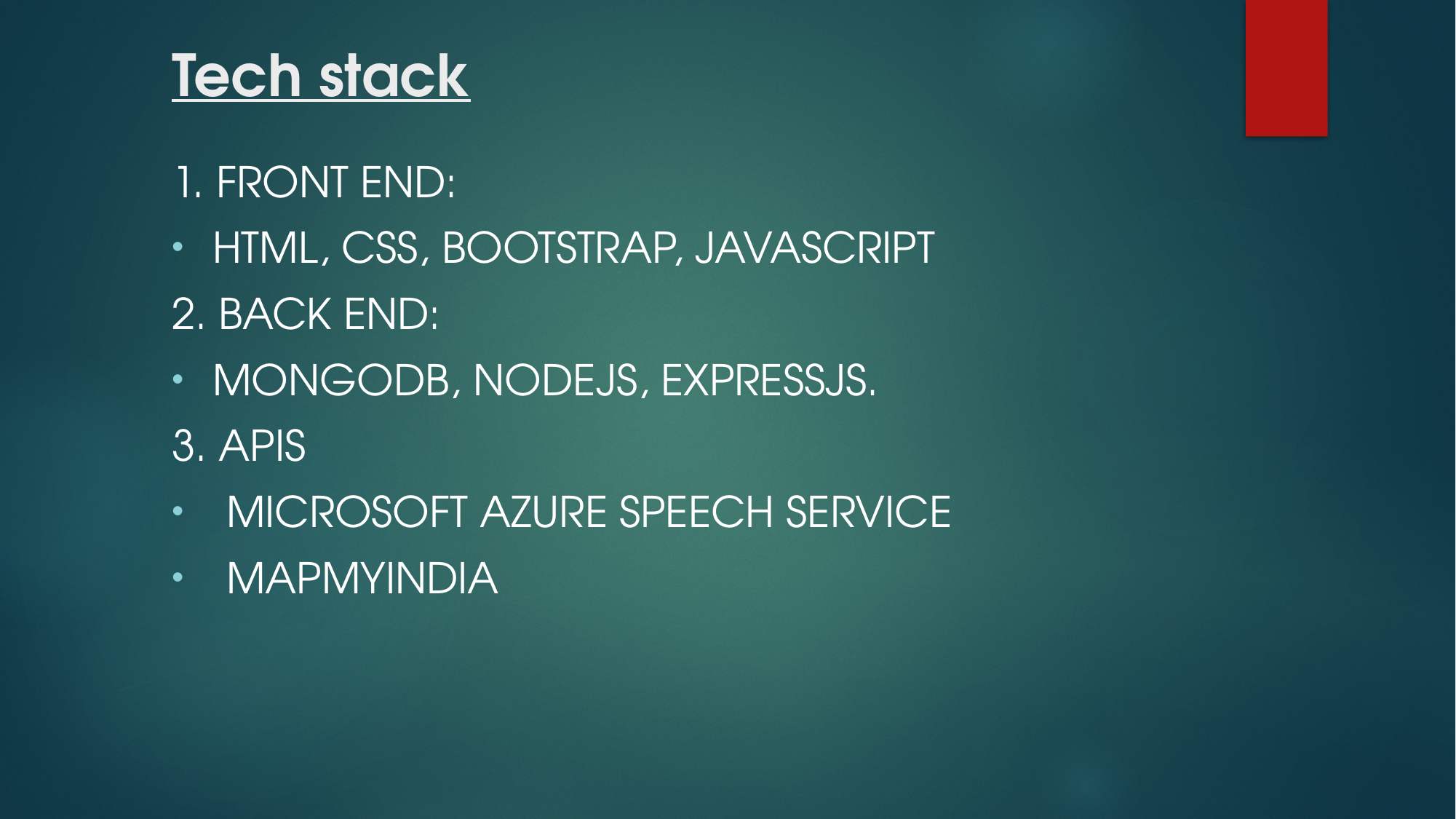

# Tech stack
1. Front end:
HTML, CSS, Bootstrap, JAVASCRIPT
2. BACK end:
MongoDB, NodeJS, ExpressJS.
3. APIs
Microsoft AZURE speech SERVICE
MAPMYINDIA